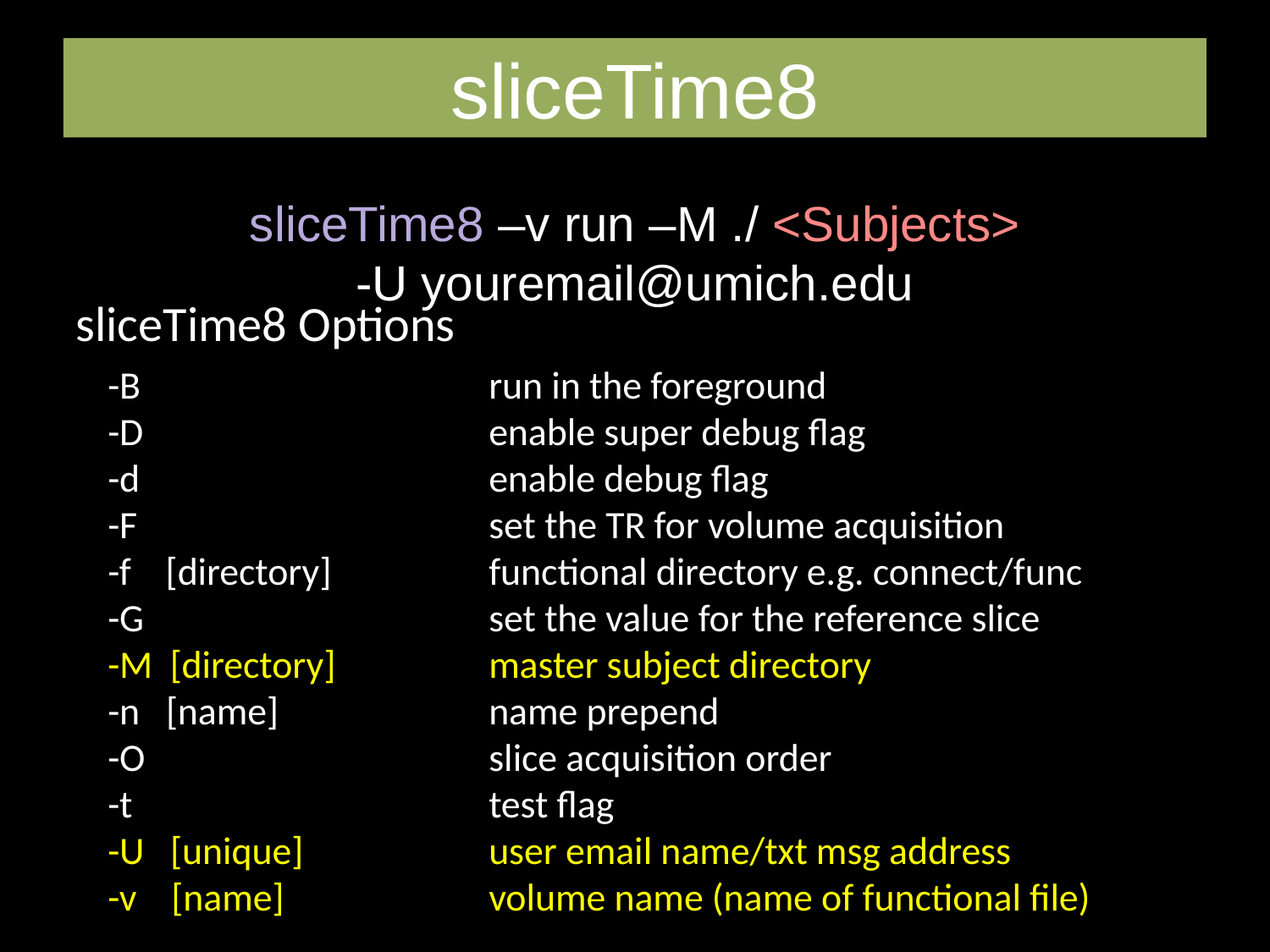

sliceTime8
sliceTime8 –v run –M ./ <Subjects>
-U youremail@umich.edu
sliceTime8 Options
-B			run in the foreground
-D                           	enable super debug flag
-d                            	enable debug flag
-F 			set the TR for volume acquisition
-f    [directory]      	functional directory e.g. connect/func
-G			set the value for the reference slice
-M  [directory]       	master subject directory
-n   [name]            	name prepend
-O			slice acquisition order
-t                                	test flag
-U   [unique]           	user email name/txt msg address
-v    [name]             	volume name (name of functional file)